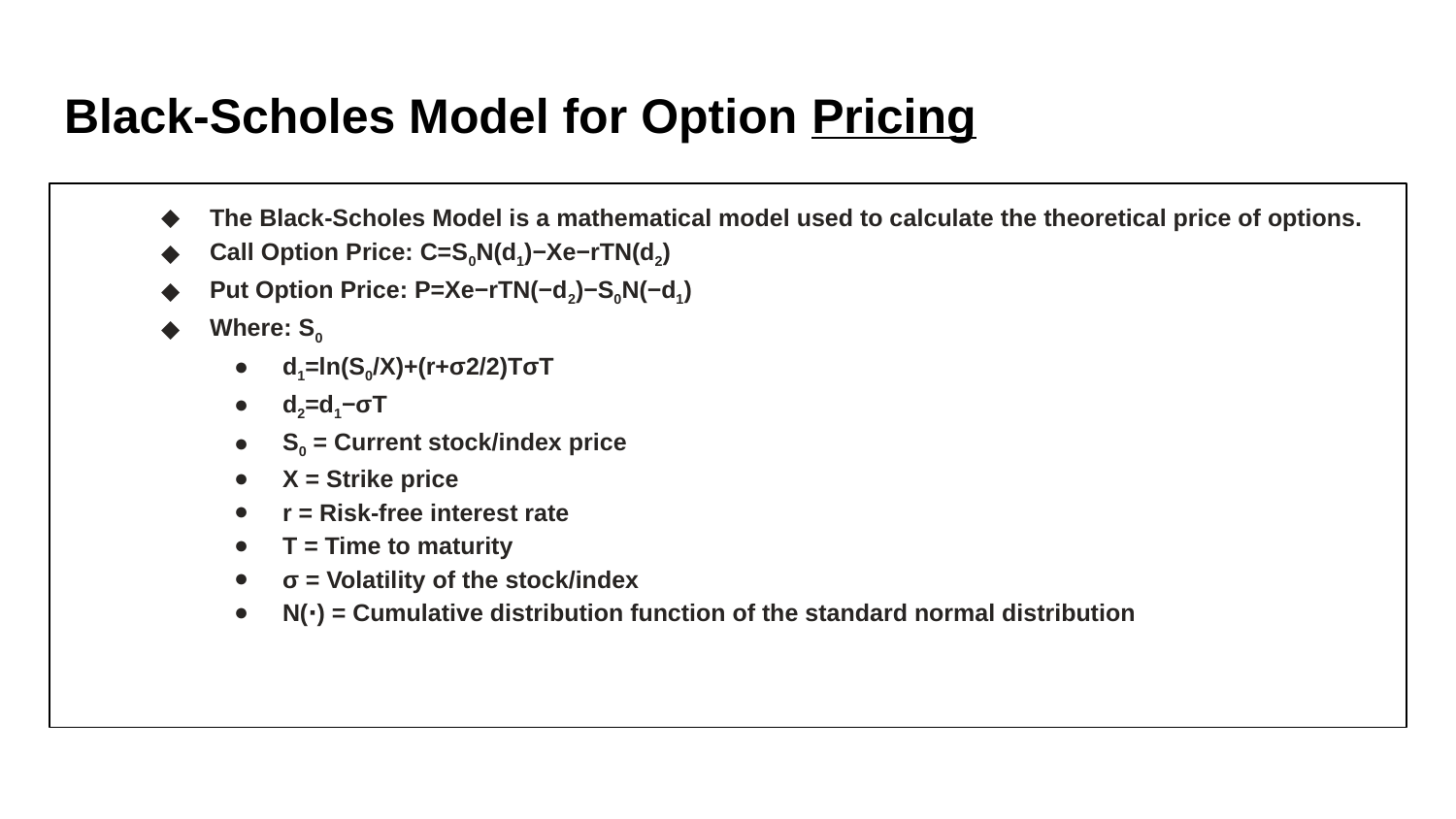

# Black-Scholes Model for Option Pricing
The Black-Scholes Model is a mathematical model used to calculate the theoretical price of options.
Call Option Price: C=S0N(d1)−Xe−rTN(d2)
Put Option Price: P=Xe−rTN(−d2)−S0N(−d1)
Where: S0
d1=ln⁡(S0/X)+(r+σ2/2)TσT
d2=d1−σT
S0 = Current stock/index price
X = Strike price
r = Risk-free interest rate
T = Time to maturity
σ = Volatility of the stock/index
N(⋅) = Cumulative distribution function of the standard normal distribution